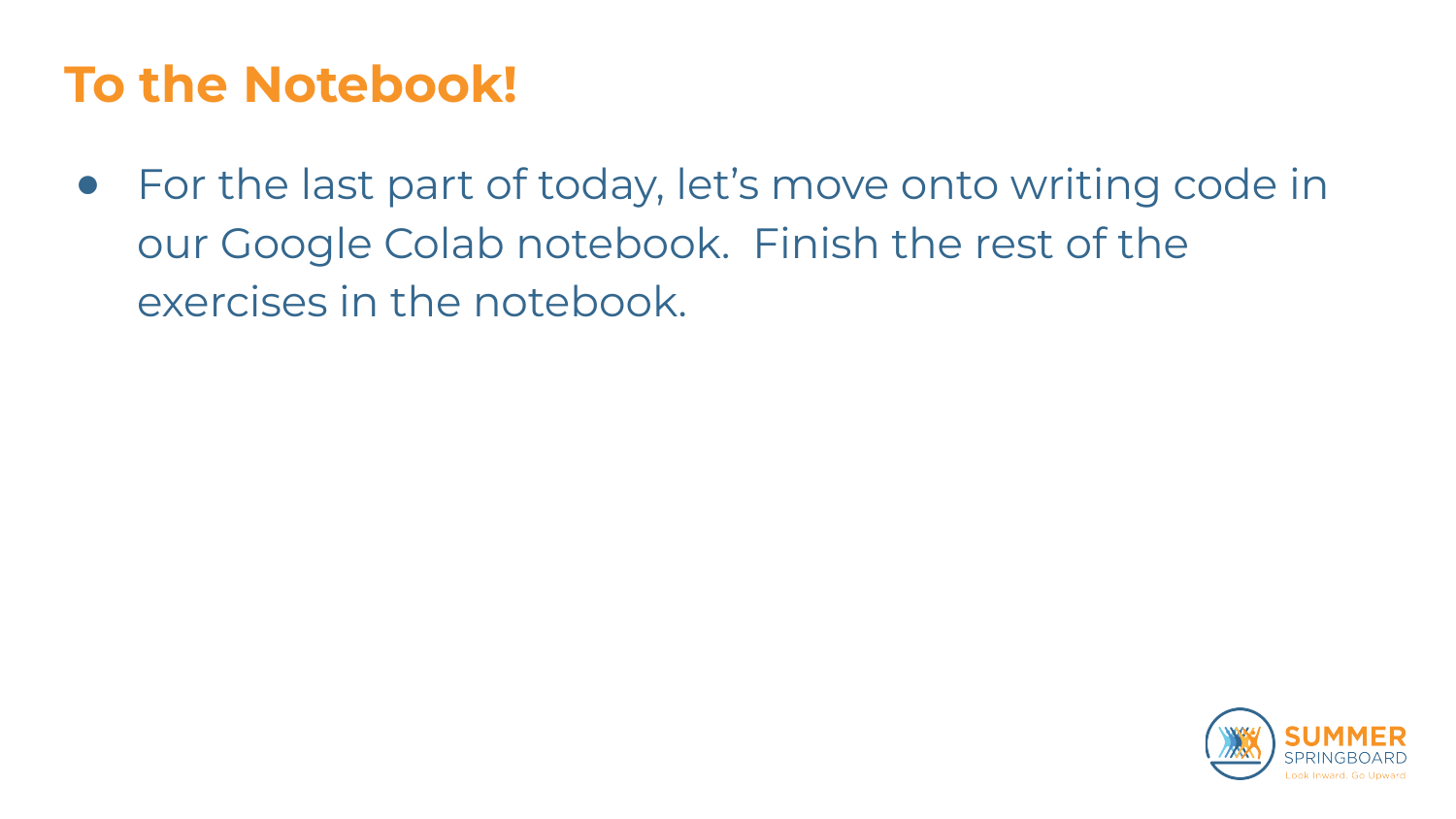

# To the Notebook!
For the last part of today, let’s move onto writing code in our Google Colab notebook.  Finish the rest of the exercises in the notebook.